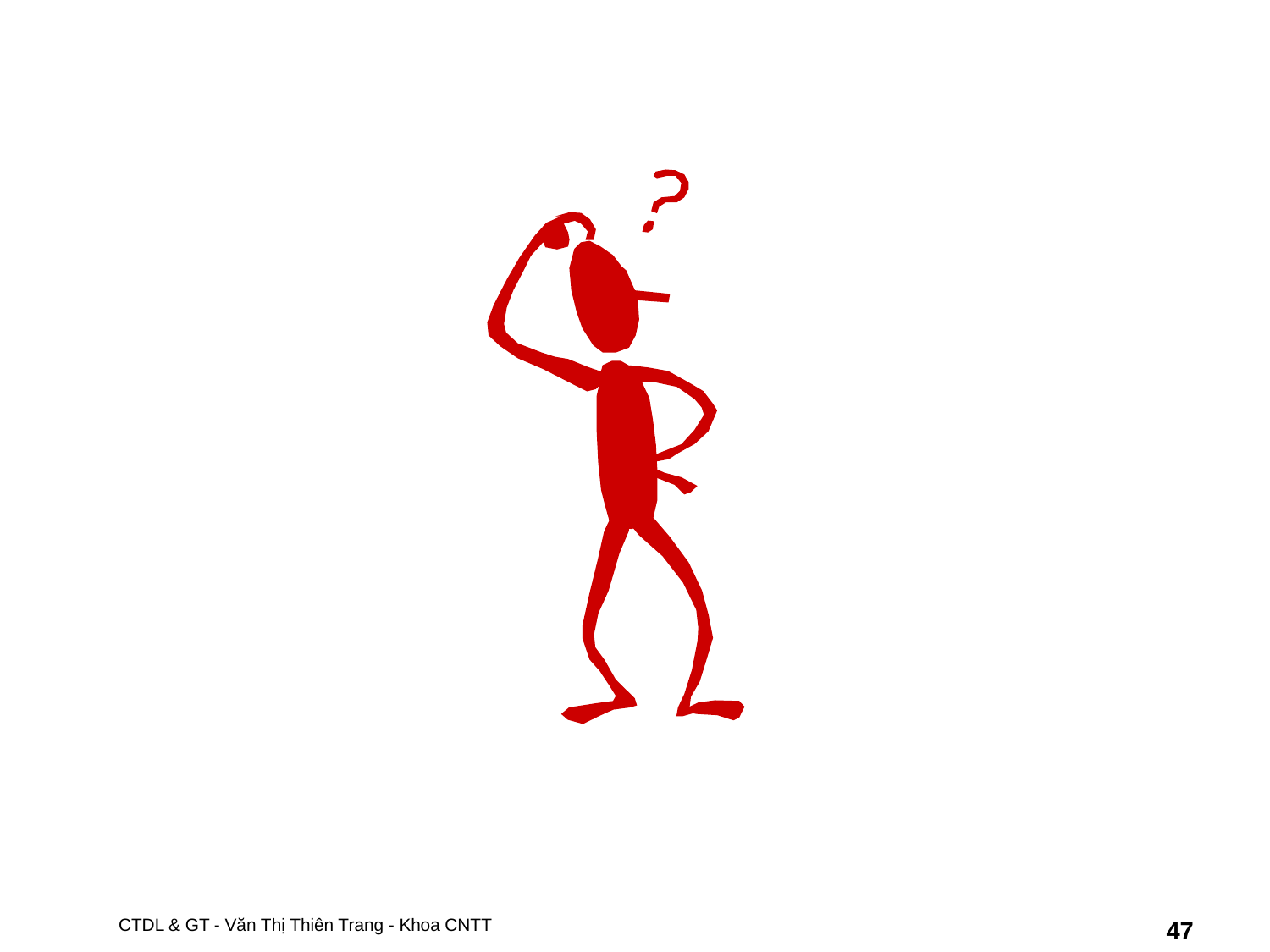

CTDL & GT - Văn Thị Thiên Trang - Khoa CNTT
47